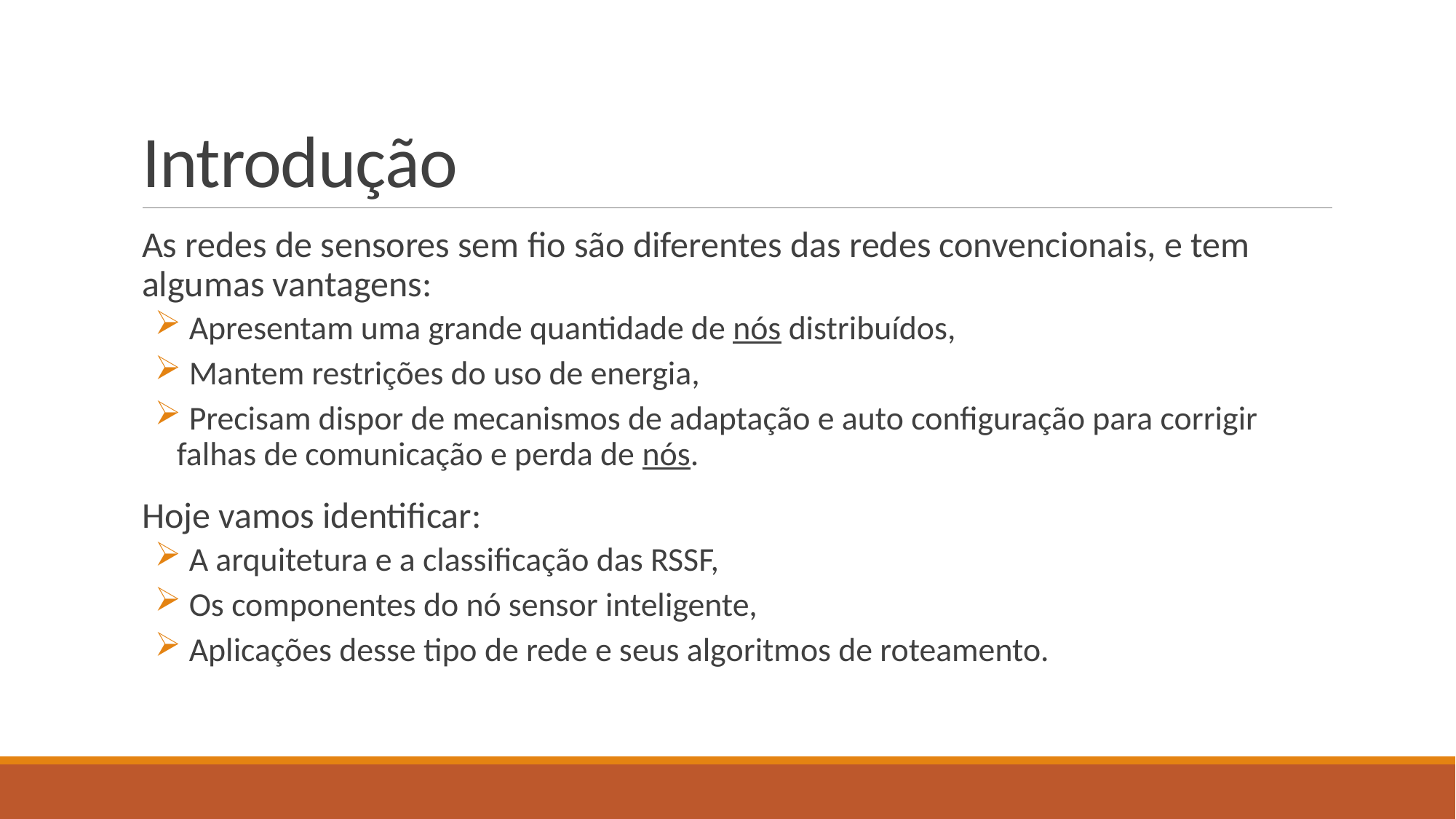

# Introdução
As redes de sensores sem fio são diferentes das redes convencionais, e tem algumas vantagens:
 Apresentam uma grande quantidade de nós distribuídos,
 Mantem restrições do uso de energia,
 Precisam dispor de mecanismos de adaptação e auto configuração para corrigir falhas de comunicação e perda de nós.
Hoje vamos identificar:
 A arquitetura e a classificação das RSSF,
 Os componentes do nó sensor inteligente,
 Aplicações desse tipo de rede e seus algoritmos de roteamento.